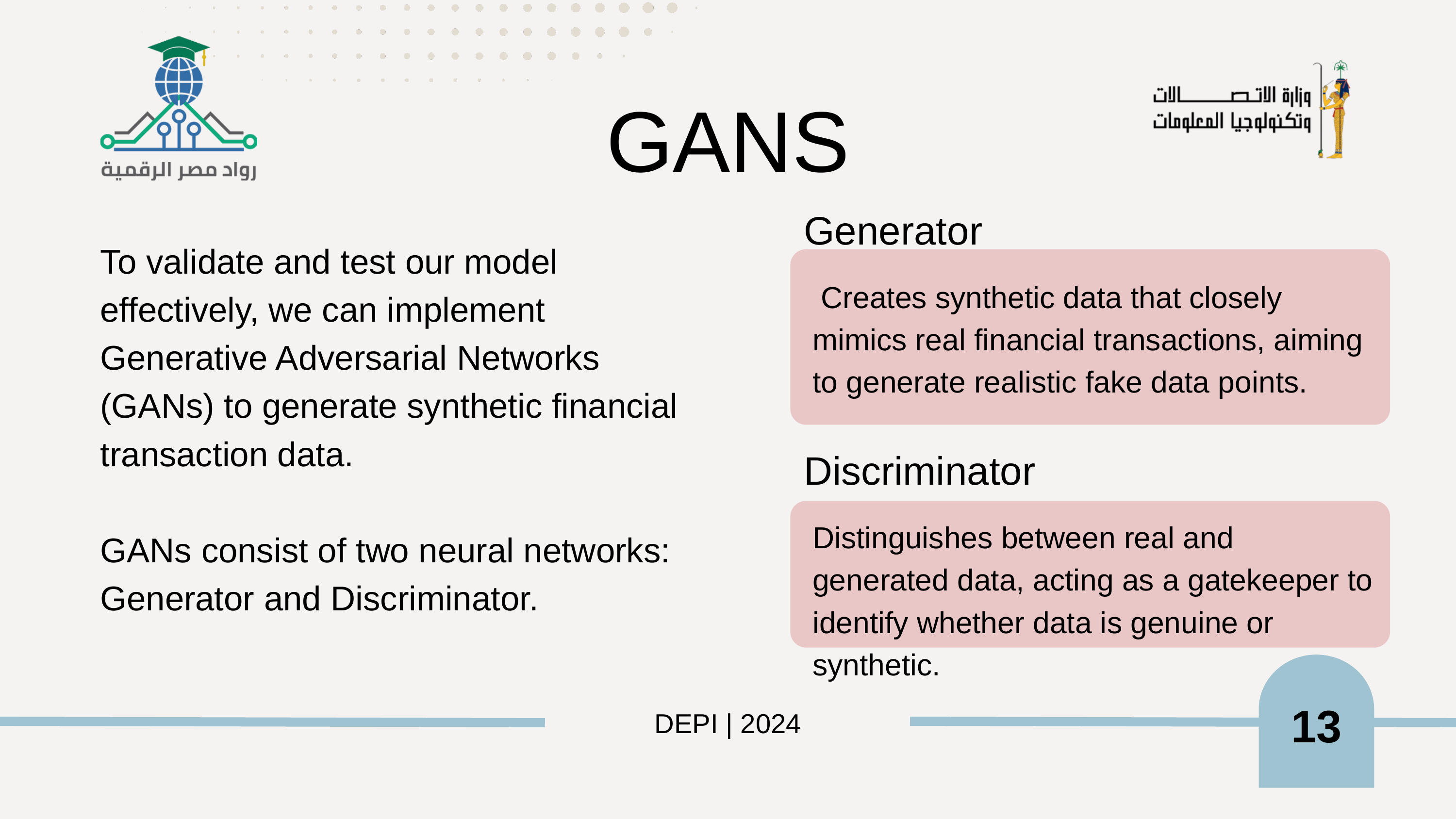

GANS
Generator
To validate and test our model effectively, we can implement Generative Adversarial Networks (GANs) to generate synthetic financial transaction data.

GANs consist of two neural networks: Generator and Discriminator.

 Creates synthetic data that closely mimics real financial transactions, aiming to generate realistic fake data points.
Discriminator

Distinguishes between real and generated data, acting as a gatekeeper to identify whether data is genuine or synthetic.

13
DEPI | 2024